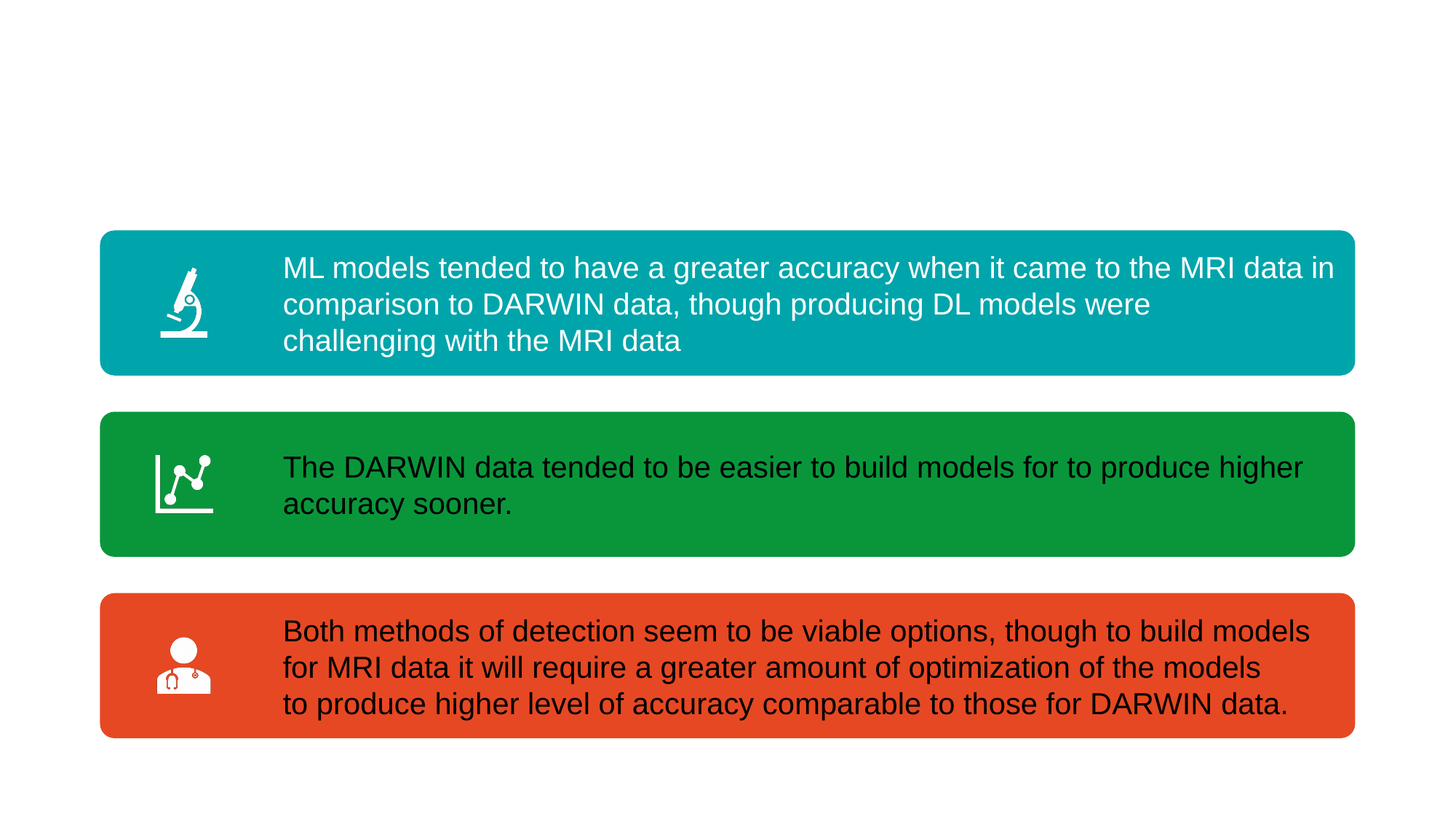

ML models tended to have a greater accuracy when it came to the MRI data in comparison to DARWIN data, though producing DL models were challenging with the MRI data
The DARWIN data tended to be easier to build models for to produce higher accuracy sooner.
Both methods of detection seem to be viable options, though to build models for MRI data it will require a greater amount of optimization of the models to produce higher level of accuracy comparable to those for DARWIN data.